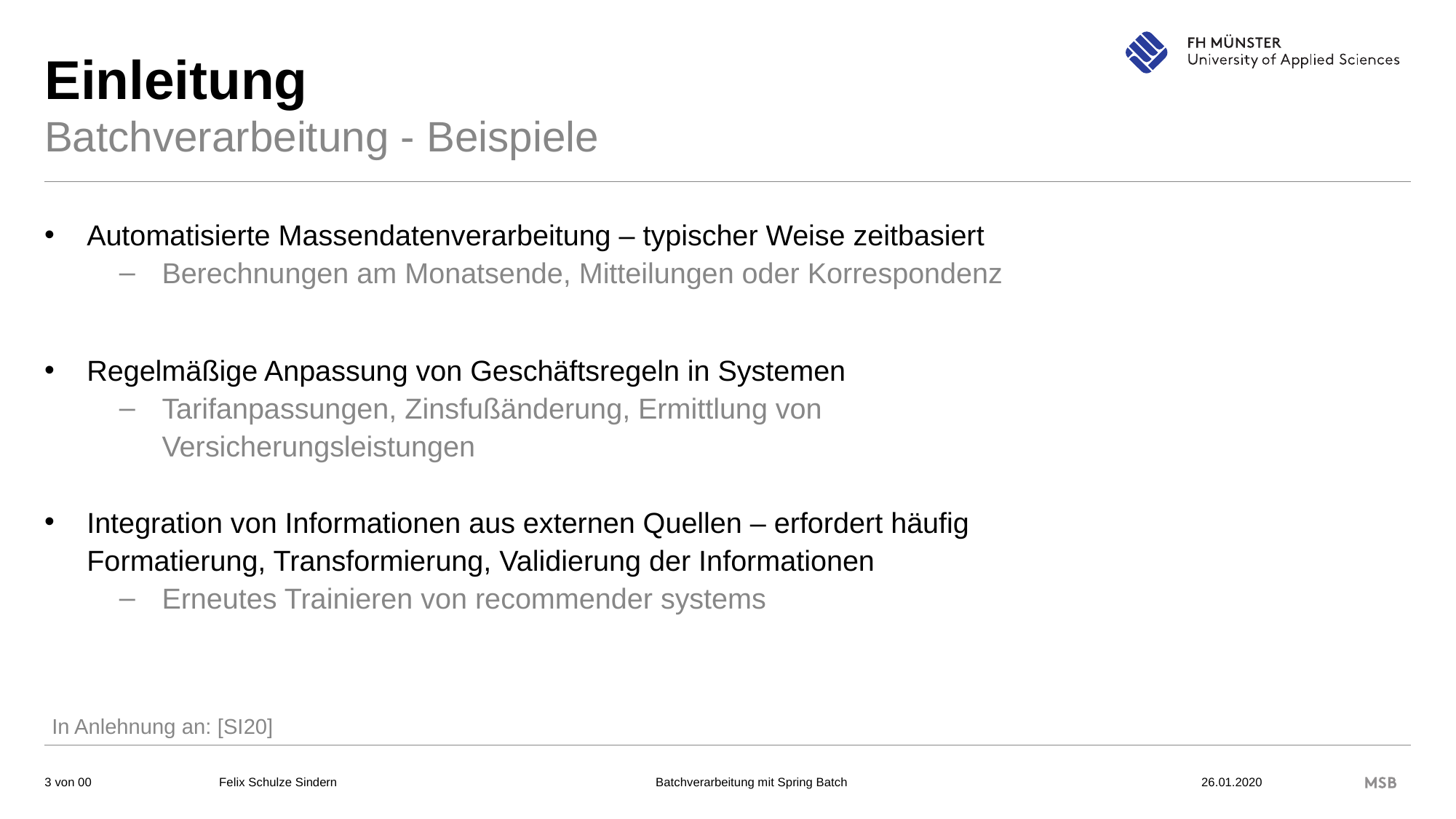

# Einleitung
Batchverarbeitung - Beispiele
Automatisierte Massendatenverarbeitung – typischer Weise zeitbasiert
Berechnungen am Monatsende, Mitteilungen oder Korrespondenz

Regelmäßige Anpassung von Geschäftsregeln in Systemen
Tarifanpassungen, Zinsfußänderung, Ermittlung von Versicherungsleistungen

Integration von Informationen aus externen Quellen – erfordert häufig Formatierung, Transformierung, Validierung der Informationen
Erneutes Trainieren von recommender systems
In Anlehnung an: [SI20]
Felix Schulze Sindern			Batchverarbeitung mit Spring Batch 				26.01.2020